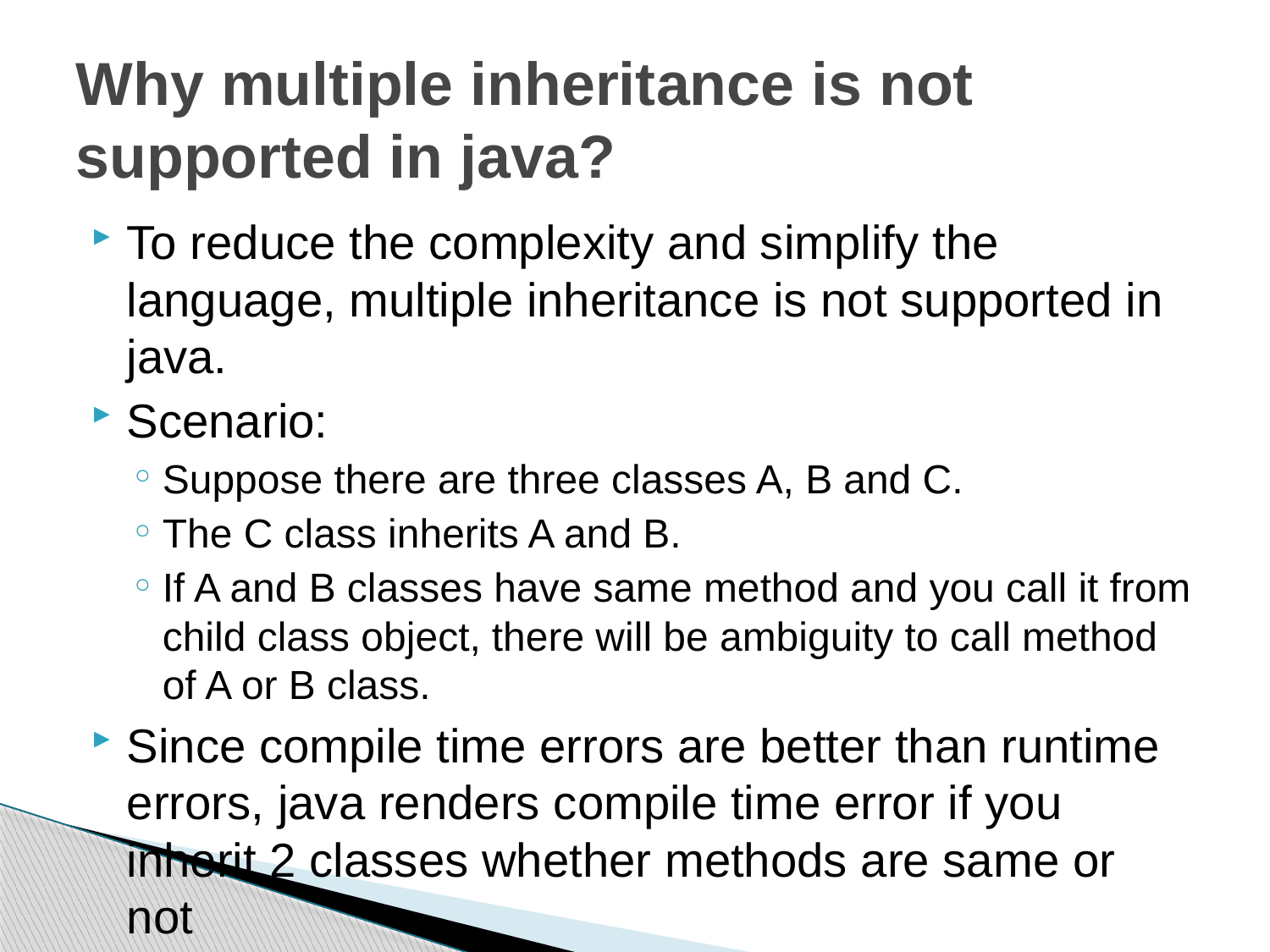

# Why multiple inheritance is not supported in java?
To reduce the complexity and simplify the language, multiple inheritance is not supported in java.
Scenario:
Suppose there are three classes A, B and C.
The C class inherits A and B.
If A and B classes have same method and you call it from child class object, there will be ambiguity to call method of A or B class.
Since compile time errors are better than runtime errors, java renders compile time error if you inherit 2 classes whether methods are same or not